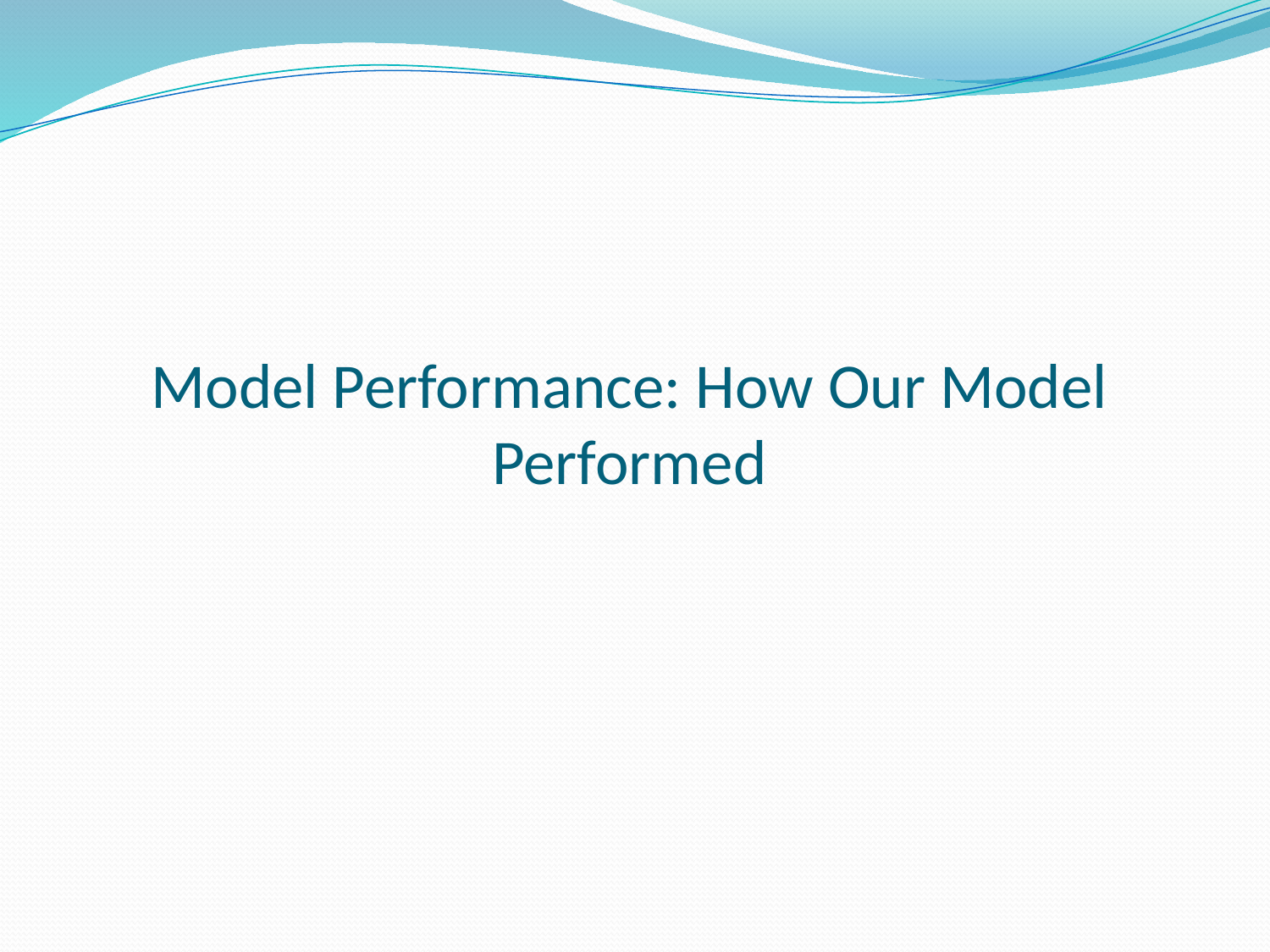

# Model Performance: How Our Model Performed